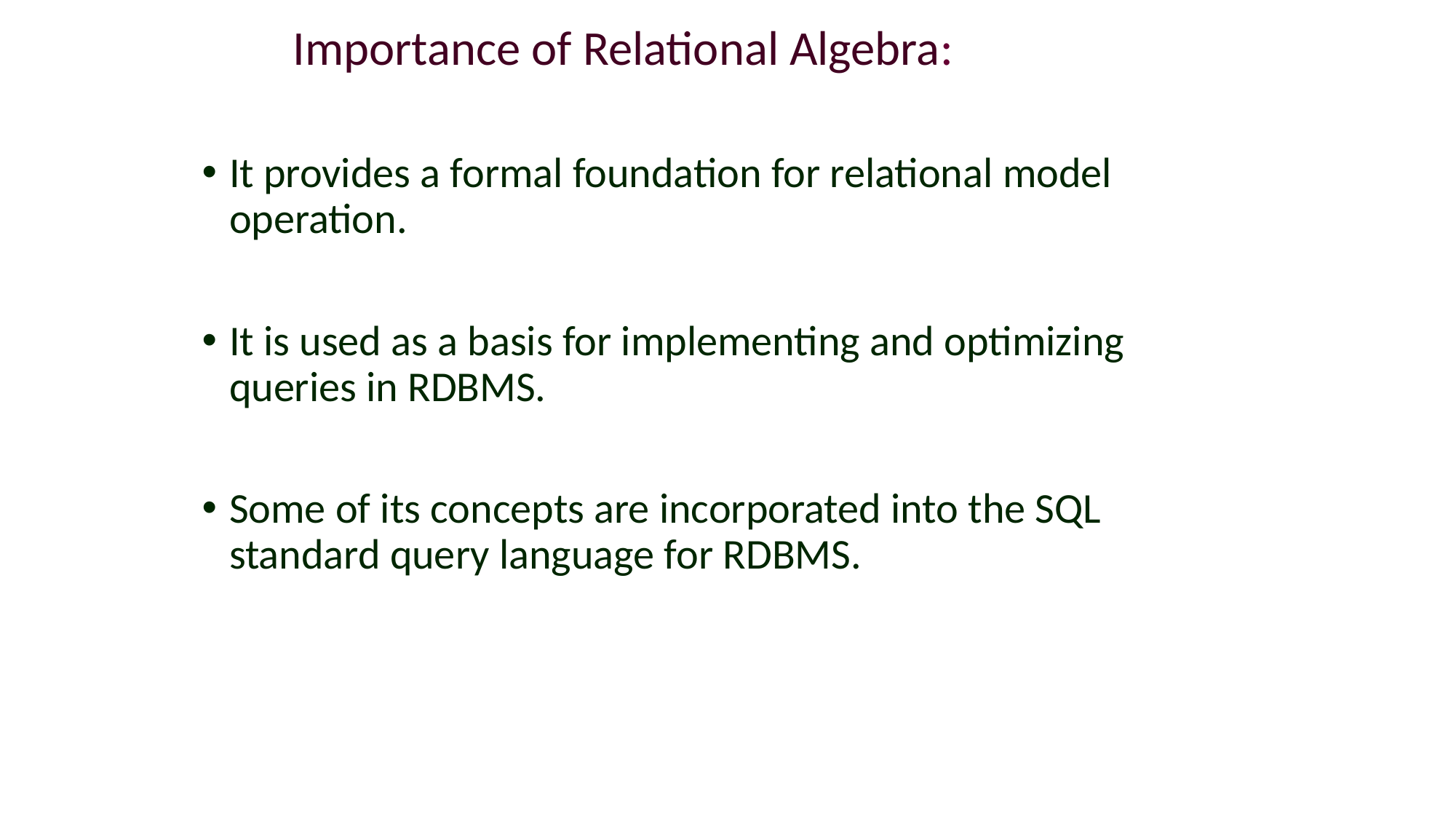

# Importance of Relational Algebra:
It provides a formal foundation for relational model operation.

It is used as a basis for implementing and optimizing queries in RDBMS.

Some of its concepts are incorporated into the SQL standard query language for RDBMS.